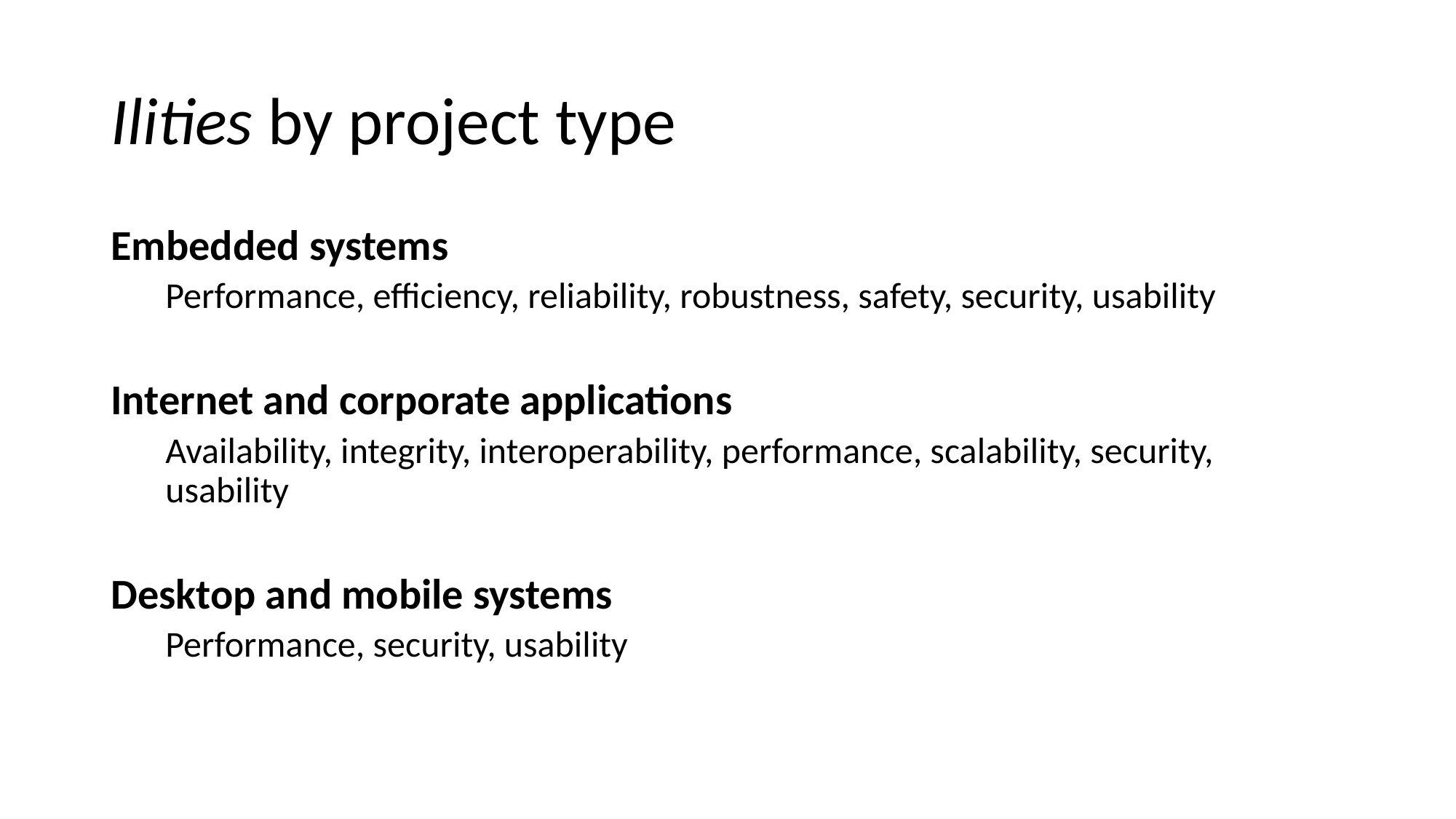

# Ilities by project type
Embedded systems
Performance, efficiency, reliability, robustness, safety, security, usability

Internet and corporate applications
Availability, integrity, interoperability, performance, scalability, security, usability

Desktop and mobile systems
Performance, security, usability